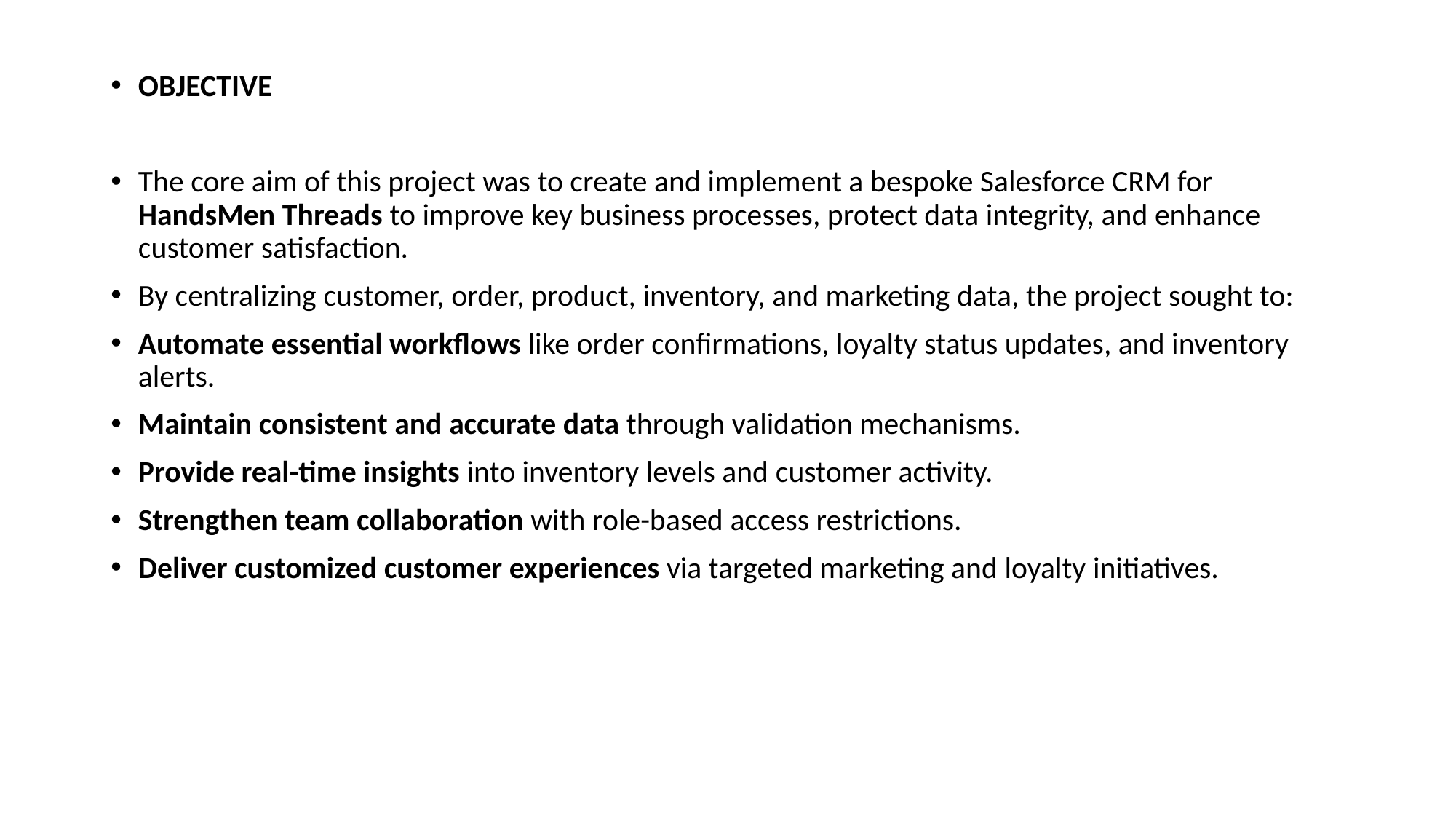

OBJECTIVE

The core aim of this project was to create and implement a bespoke Salesforce CRM for HandsMen Threads to improve key business processes, protect data integrity, and enhance customer satisfaction.
By centralizing customer, order, product, inventory, and marketing data, the project sought to:
Automate essential workflows like order confirmations, loyalty status updates, and inventory alerts.
Maintain consistent and accurate data through validation mechanisms.
Provide real-time insights into inventory levels and customer activity.
Strengthen team collaboration with role-based access restrictions.
Deliver customized customer experiences via targeted marketing and loyalty initiatives.